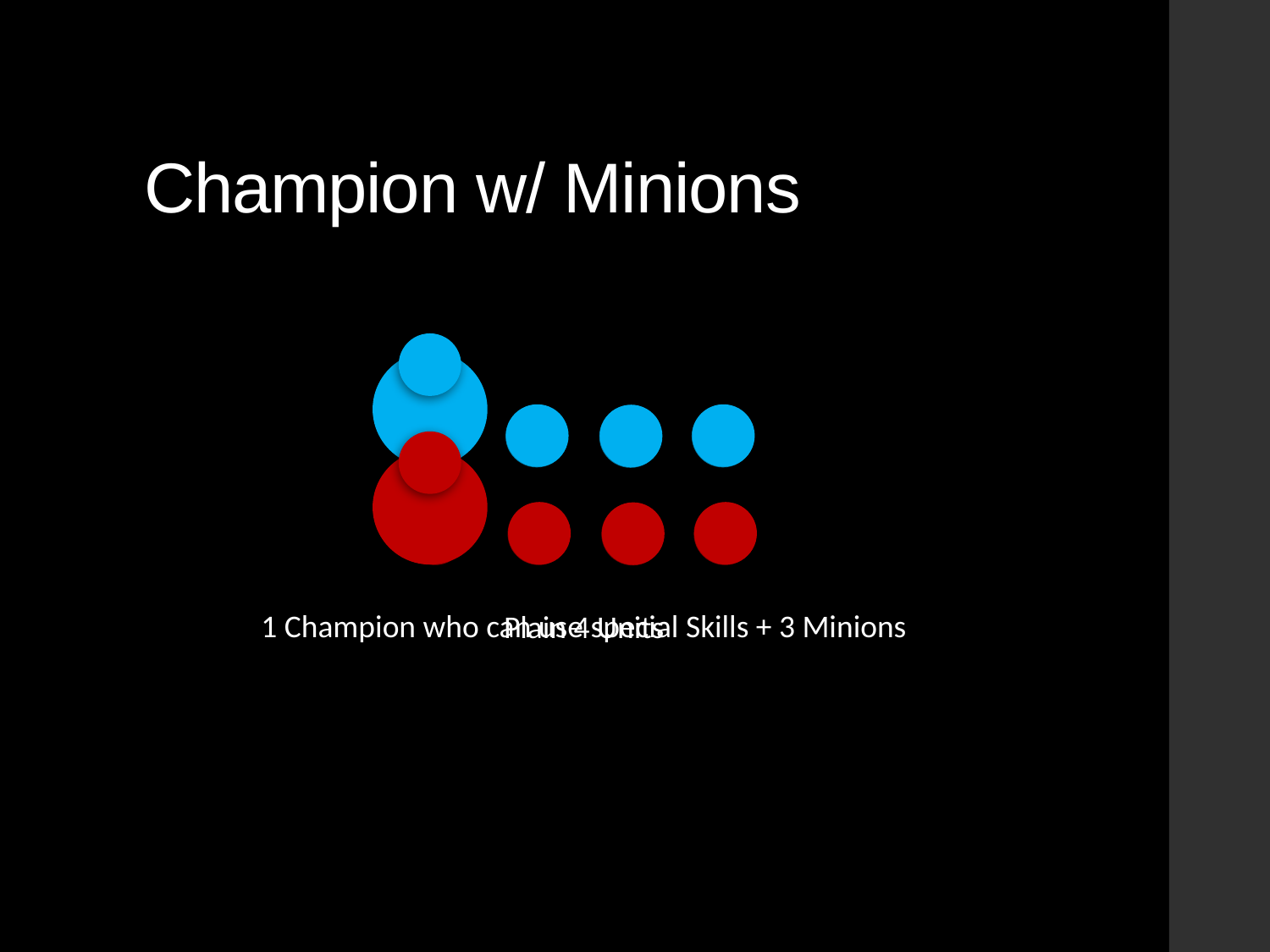

# Champion w/ Minions

1 Champion who can use special Skills + 3 Minions
Plain 4 Units